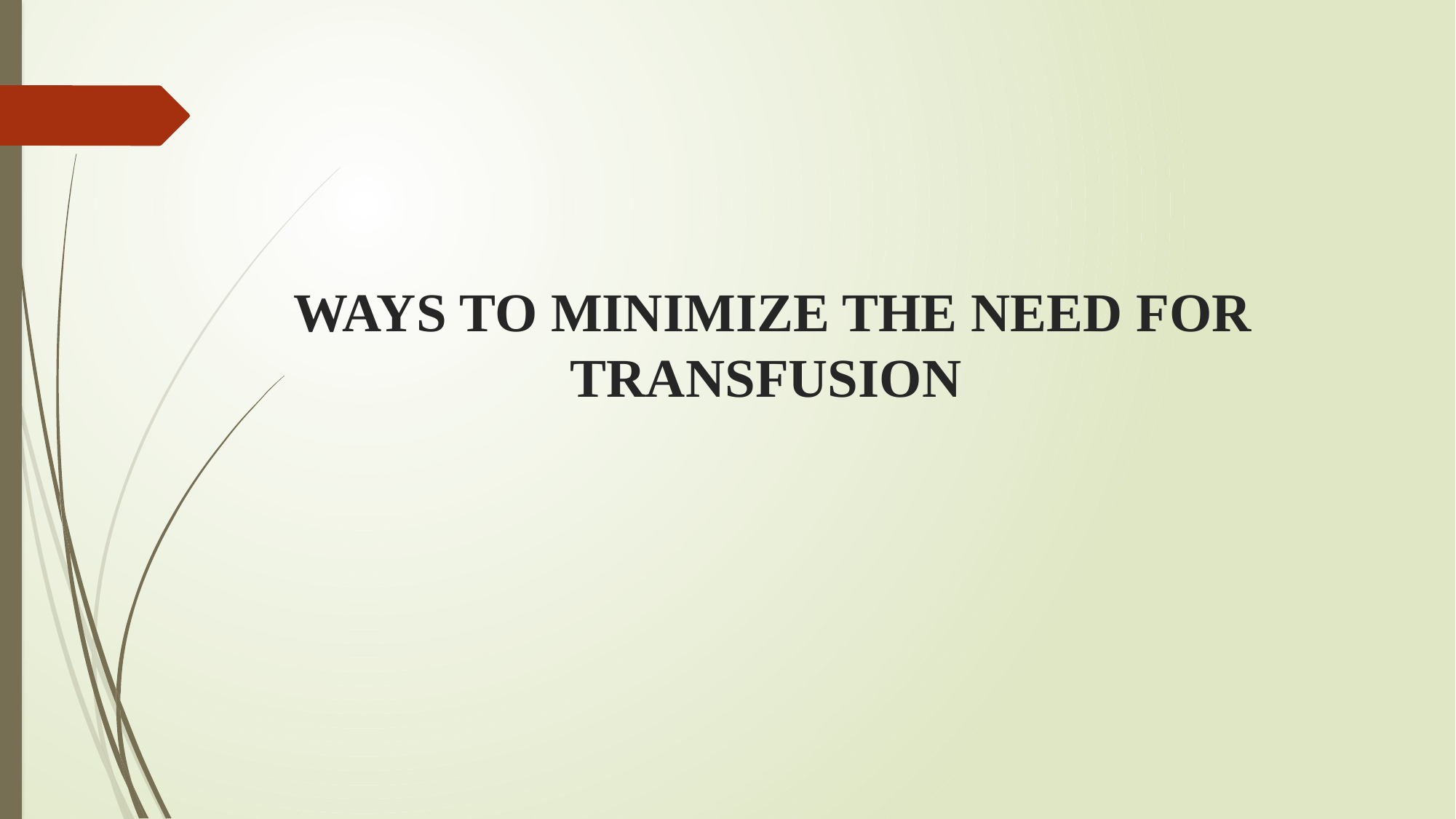

# WAYS TO MINIMIZE THE NEED FOR TRANSFUSION